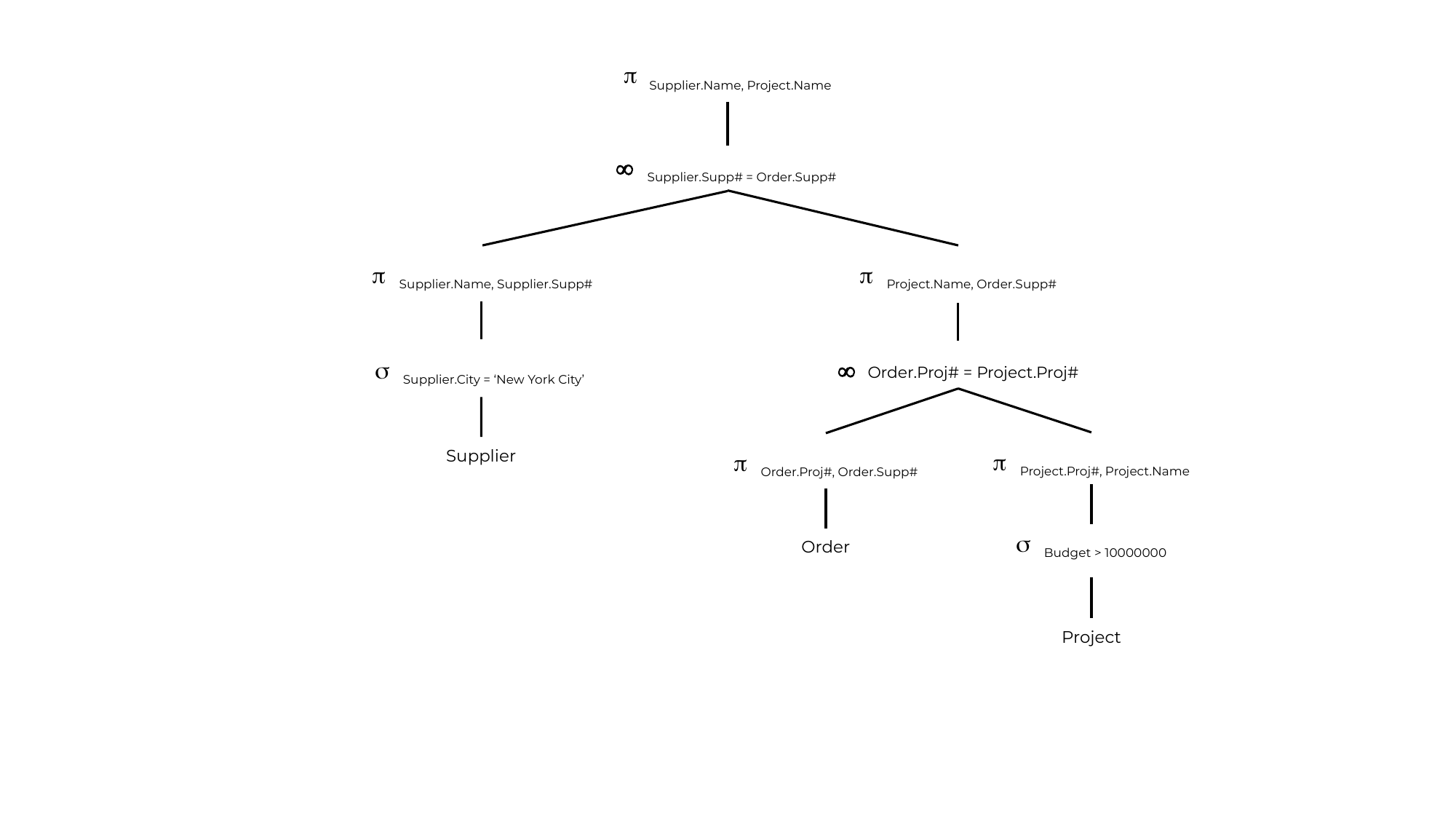

π Supplier.Name, Project.Name
∞ Supplier.Supp# = Order.Supp#
π Supplier.Name, Supplier.Supp#
π Project.Name, Order.Supp#
σ Supplier.City = ‘New York City’
∞ Order.Proj# = Project.Proj#
π Project.Proj#, Project.Name
π Order.Proj#, Order.Supp#
Supplier
σ Budget > 10000000
Order
Project